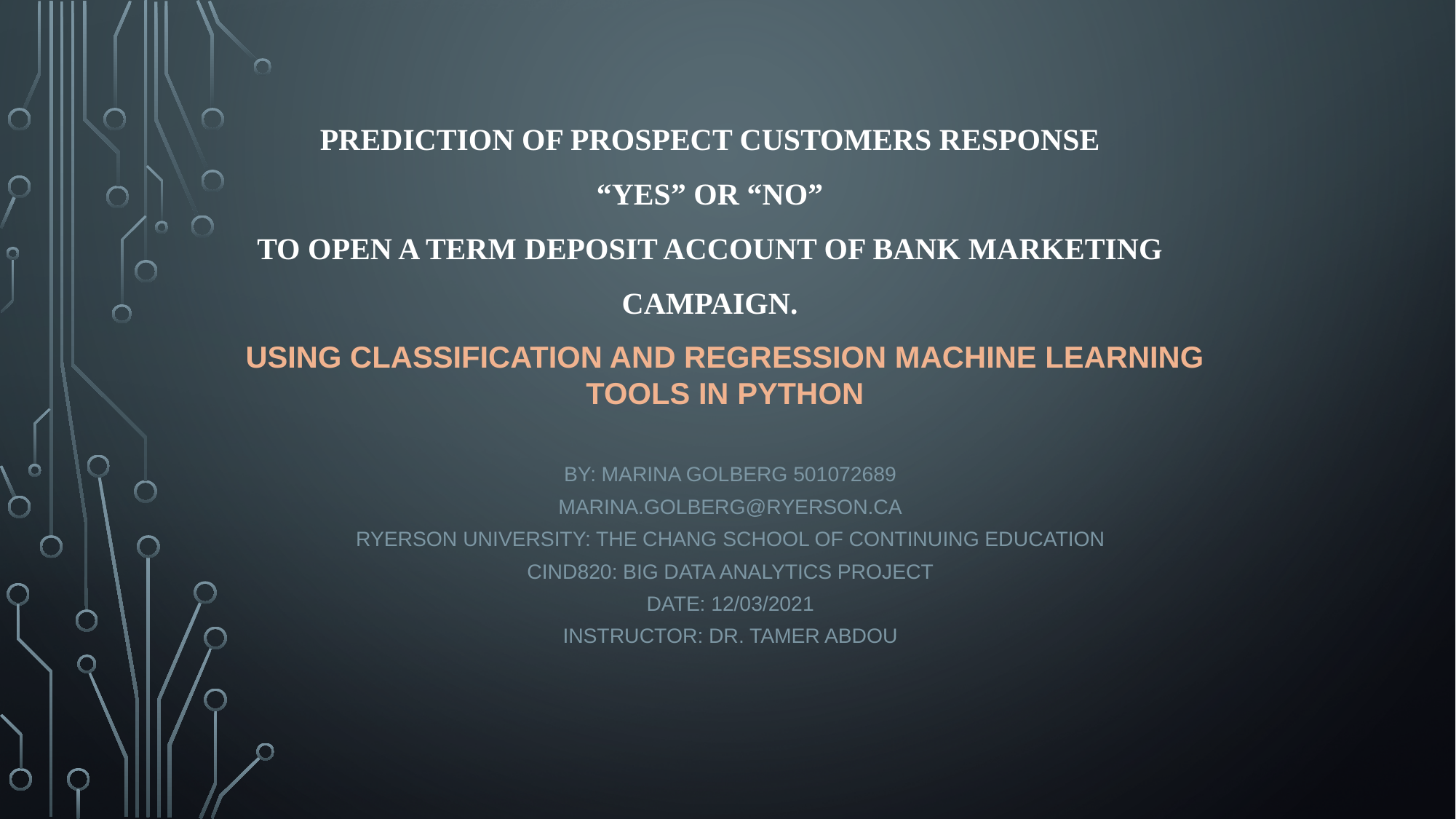

# Prediction of prospect customers response “YES” or “NO” to open a term deposit account of Bank Marketing Campaign.
Using Classification and Regression Machine Learning tools In Python
By: Marina Golberg 501072689
marina.golberg@ryerson.ca
Ryerson University: The Chang School of Continuing Education
CIND820: Big Data Analytics Project
Date: 12/03/2021
Instructor: Dr. Tamer Abdou